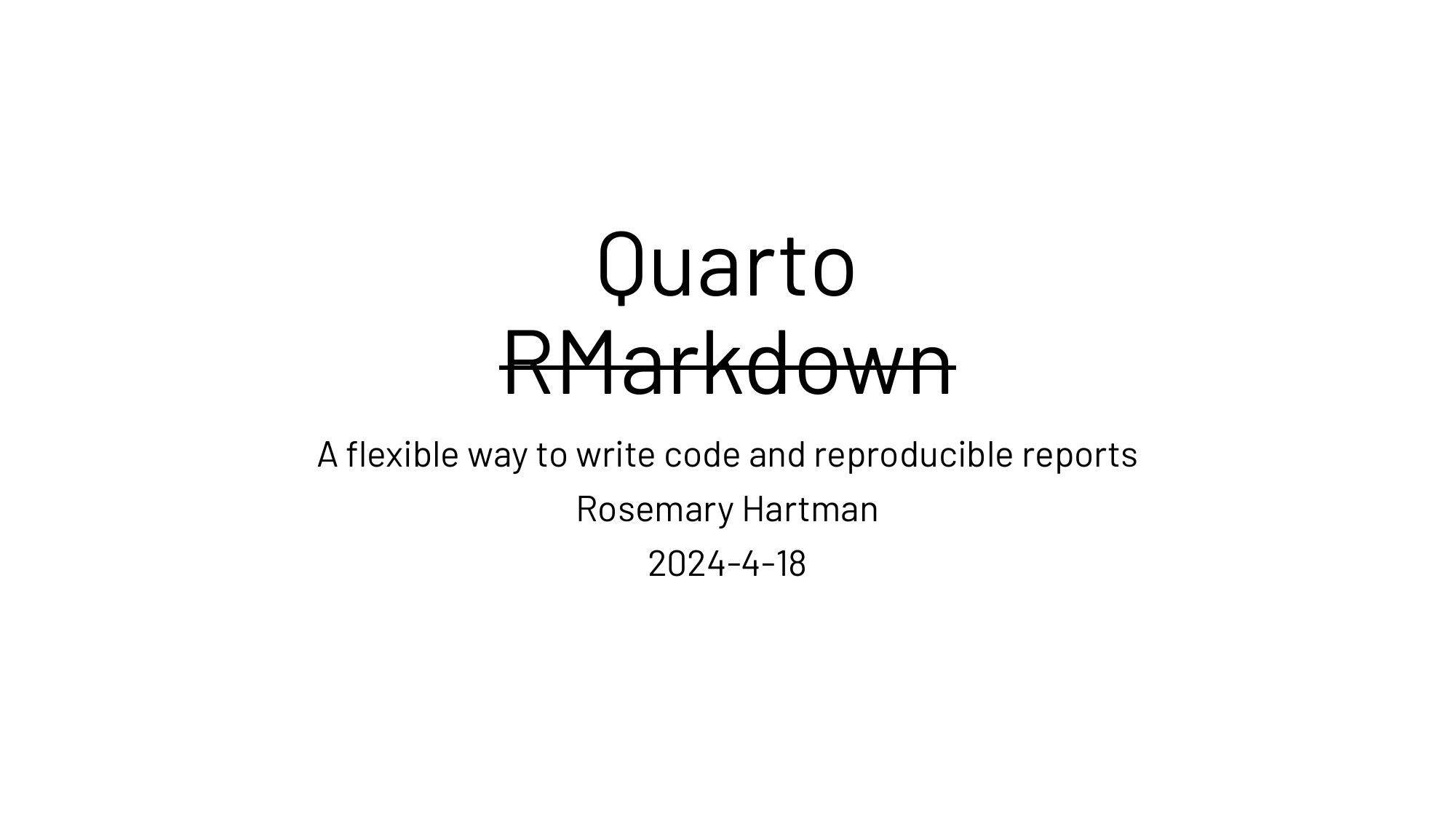

# Quarto RMarkdown
A flexible way to write code and reproducible reports
Rosemary Hartman
2024-4-18